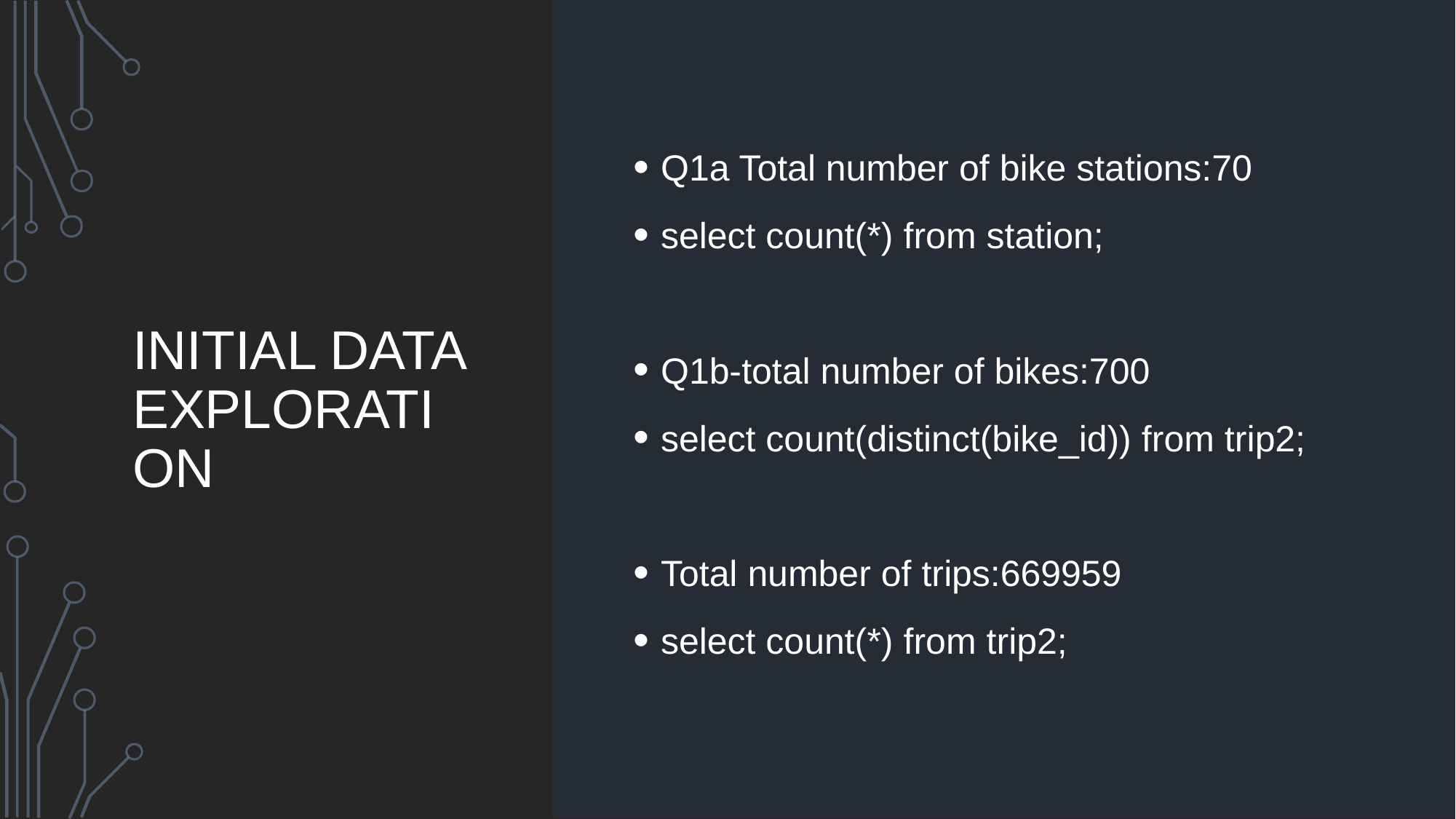

# Initial data exploration
Q1a Total number of bike stations:70
select count(*) from station;

Q1b-total number of bikes:700
select count(distinct(bike_id)) from trip2;

Total number of trips:669959
select count(*) from trip2;